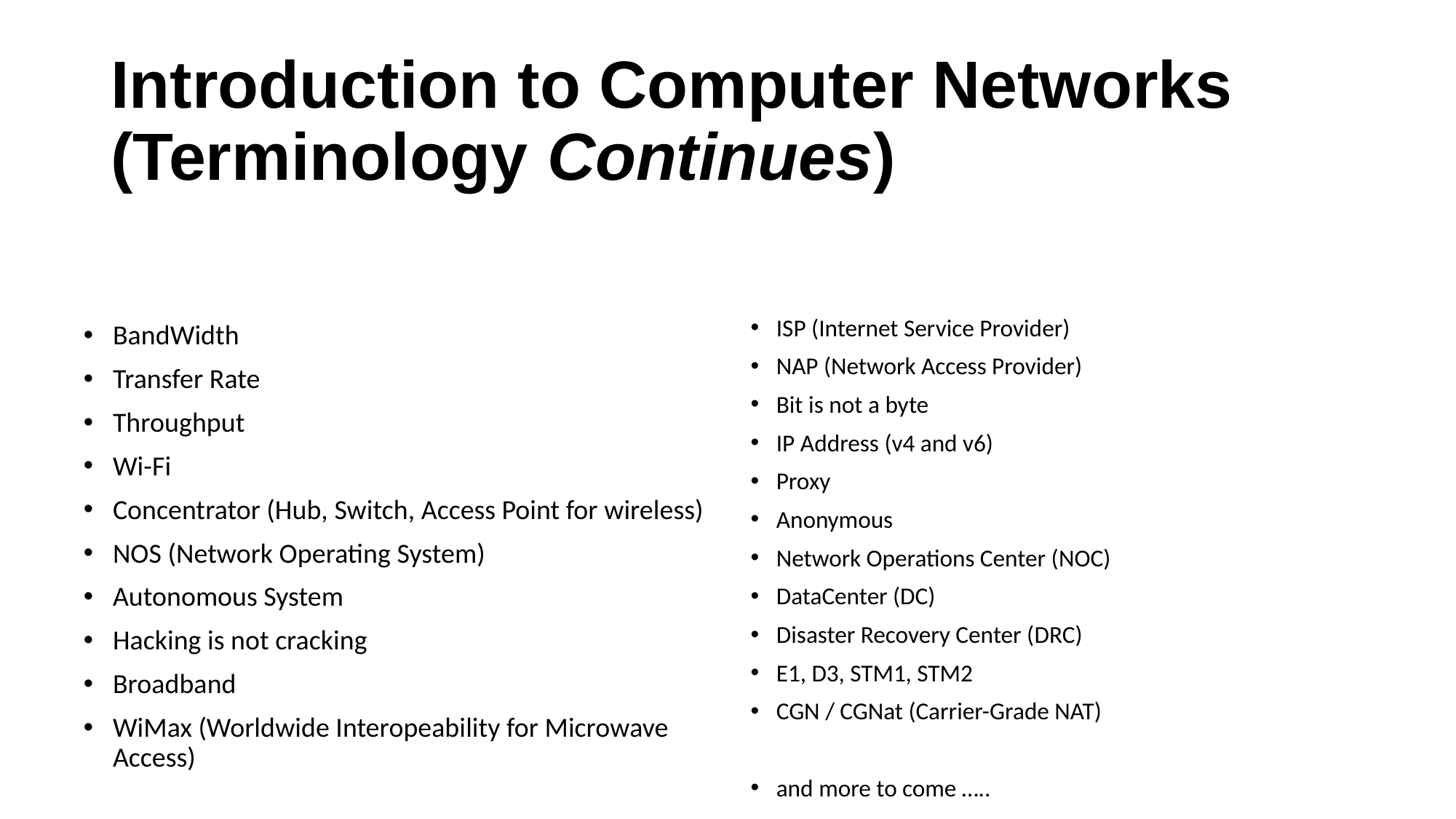

# Introduction to Computer Networks (Terminology Continues)

BandWidth
Transfer Rate
Throughput
Wi-Fi
Concentrator (Hub, Switch, Access Point for wireless)
NOS (Network Operating System)
Autonomous System
Hacking is not cracking
Broadband
WiMax (Worldwide Interopeability for Microwave Access)

ISP (Internet Service Provider)
NAP (Network Access Provider)
Bit is not a byte
IP Address (v4 and v6)
Proxy
Anonymous
Network Operations Center (NOC)
DataCenter (DC)
Disaster Recovery Center (DRC)
E1, D3, STM1, STM2
CGN / CGNat (Carrier-Grade NAT)

and more to come …..